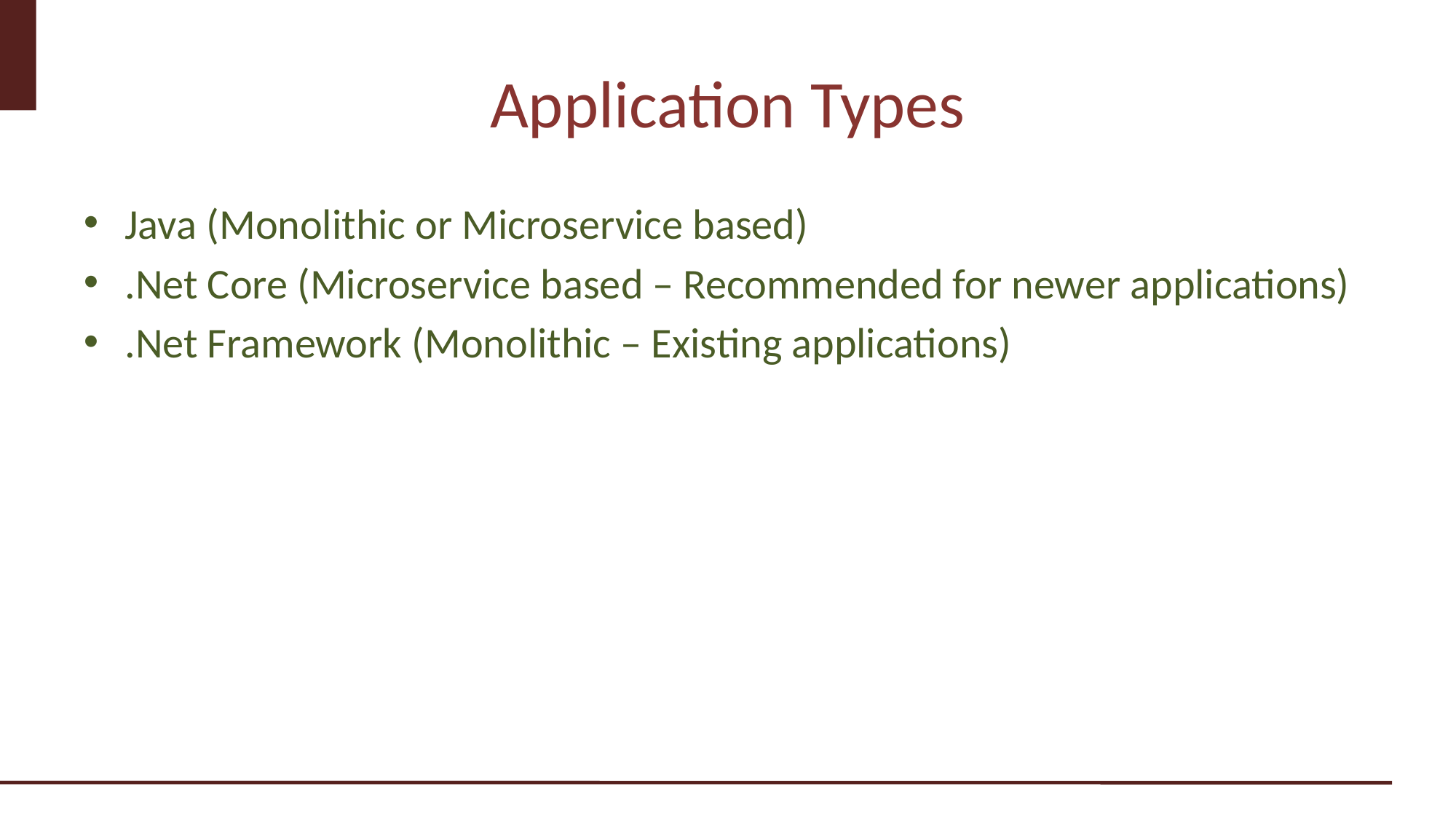

# Application Types
Java (Monolithic or Microservice based)
.Net Core (Microservice based – Recommended for newer applications)
.Net Framework (Monolithic – Existing applications)